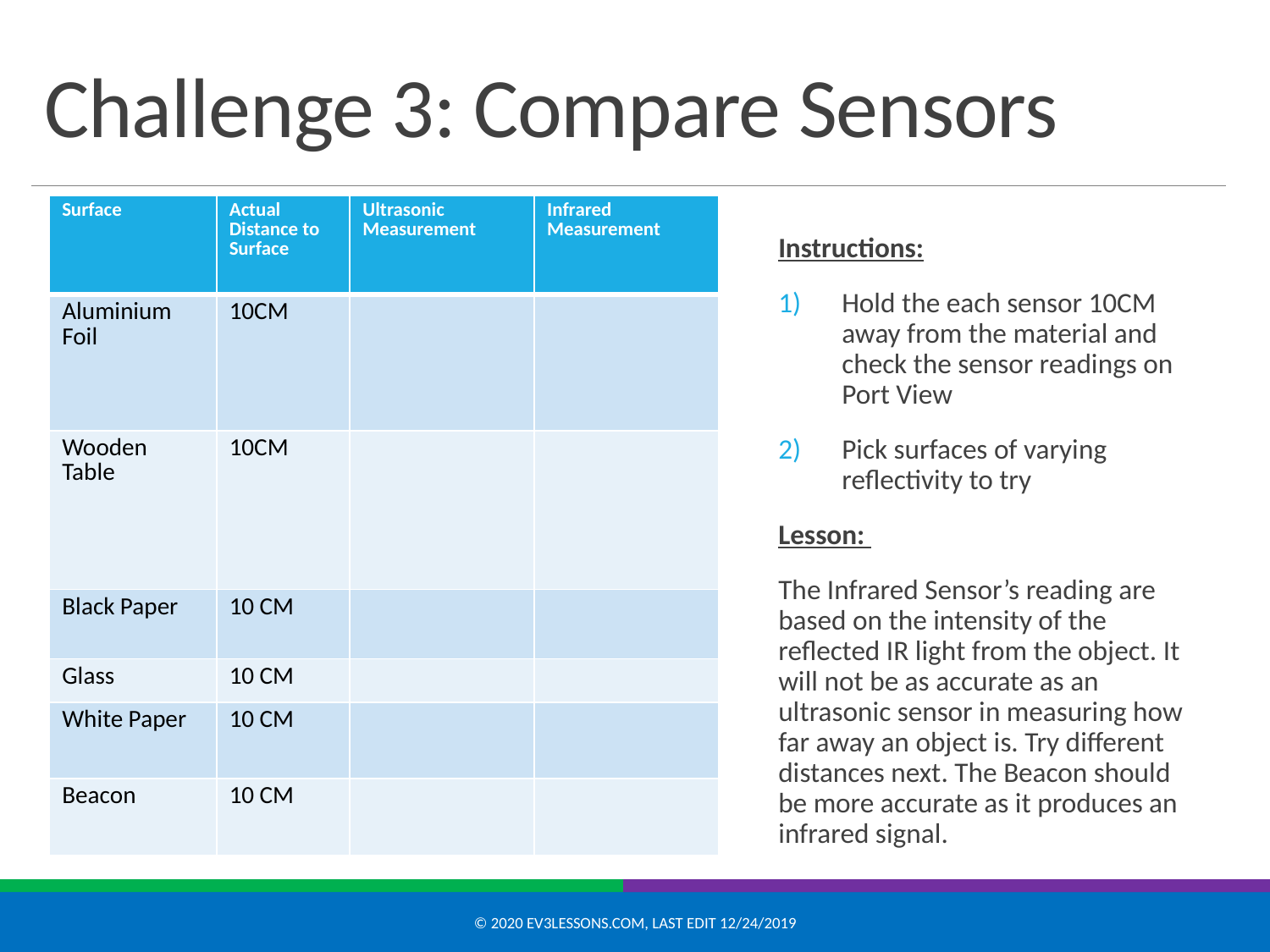

# Challenge 3: Compare Sensors
| Surface | Actual Distance to Surface | Ultrasonic Measurement | Infrared Measurement |
| --- | --- | --- | --- |
| Aluminium Foil | 10CM |  |  |
| Wooden Table | 10CM |  |  |
| Black Paper | 10 CM |  |  |
| Glass | 10 CM |  |  |
| White Paper | 10 CM |  |  |
| Beacon | 10 CM |  |  |
Instructions:
Hold the each sensor 10CM away from the material and check the sensor readings on Port View
Pick surfaces of varying reflectivity to try
Lesson:
The Infrared Sensor’s reading are based on the intensity of the reflected IR light from the object. It will not be as accurate as an ultrasonic sensor in measuring how far away an object is. Try different distances next. The Beacon should be more accurate as it produces an infrared signal.
© 2020 EV3Lessons.com, Last edit 12/24/2019